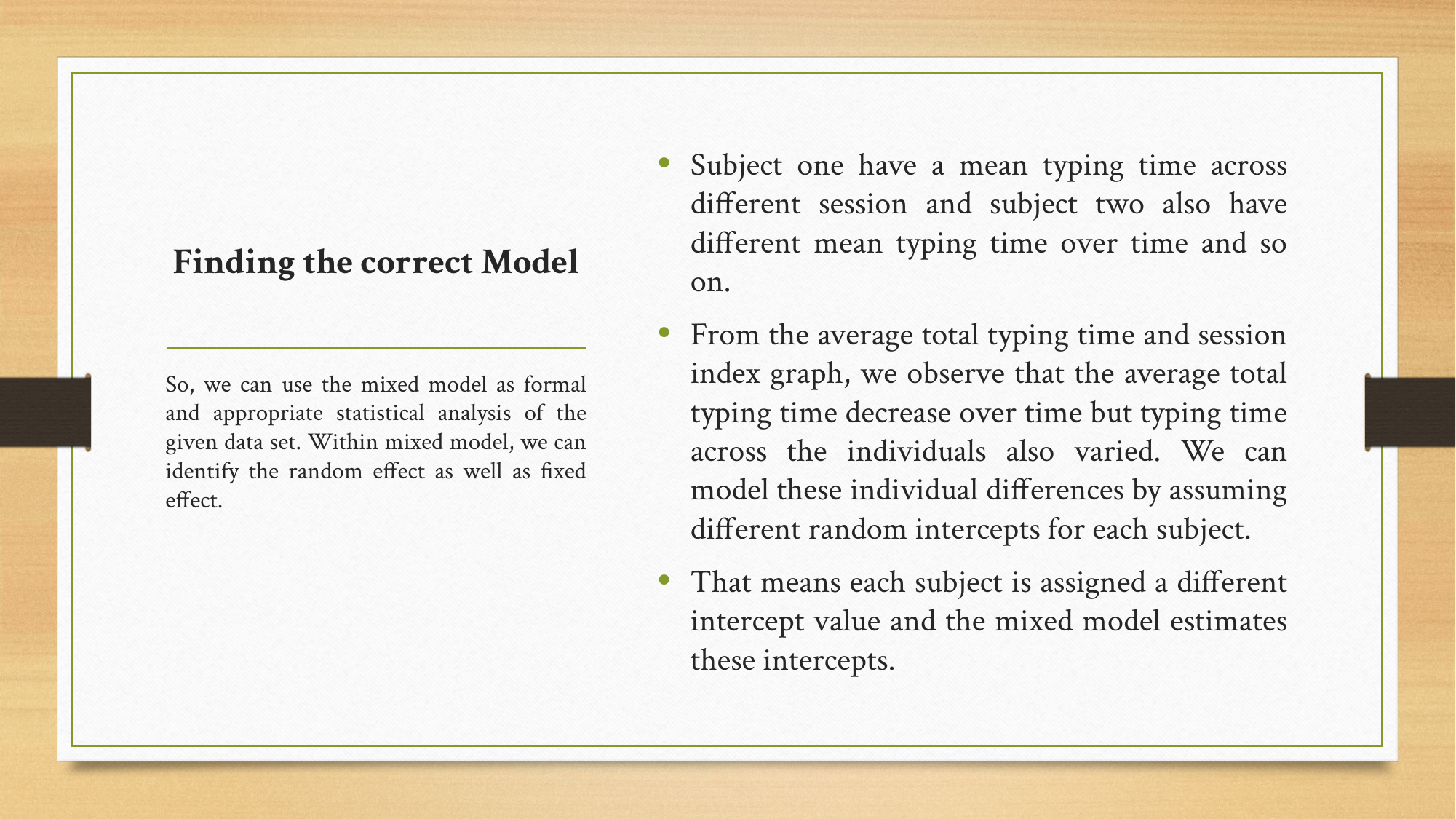

Subject one have a mean typing time across different session and subject two also have different mean typing time over time and so on.
From the average total typing time and session index graph, we observe that the average total typing time decrease over time but typing time across the individuals also varied. We can model these individual differences by assuming different random intercepts for each subject.
That means each subject is assigned a different intercept value and the mixed model estimates these intercepts.
# Finding the correct Model
So, we can use the mixed model as formal and appropriate statistical analysis of the given data set. Within mixed model, we can identify the random effect as well as fixed effect.